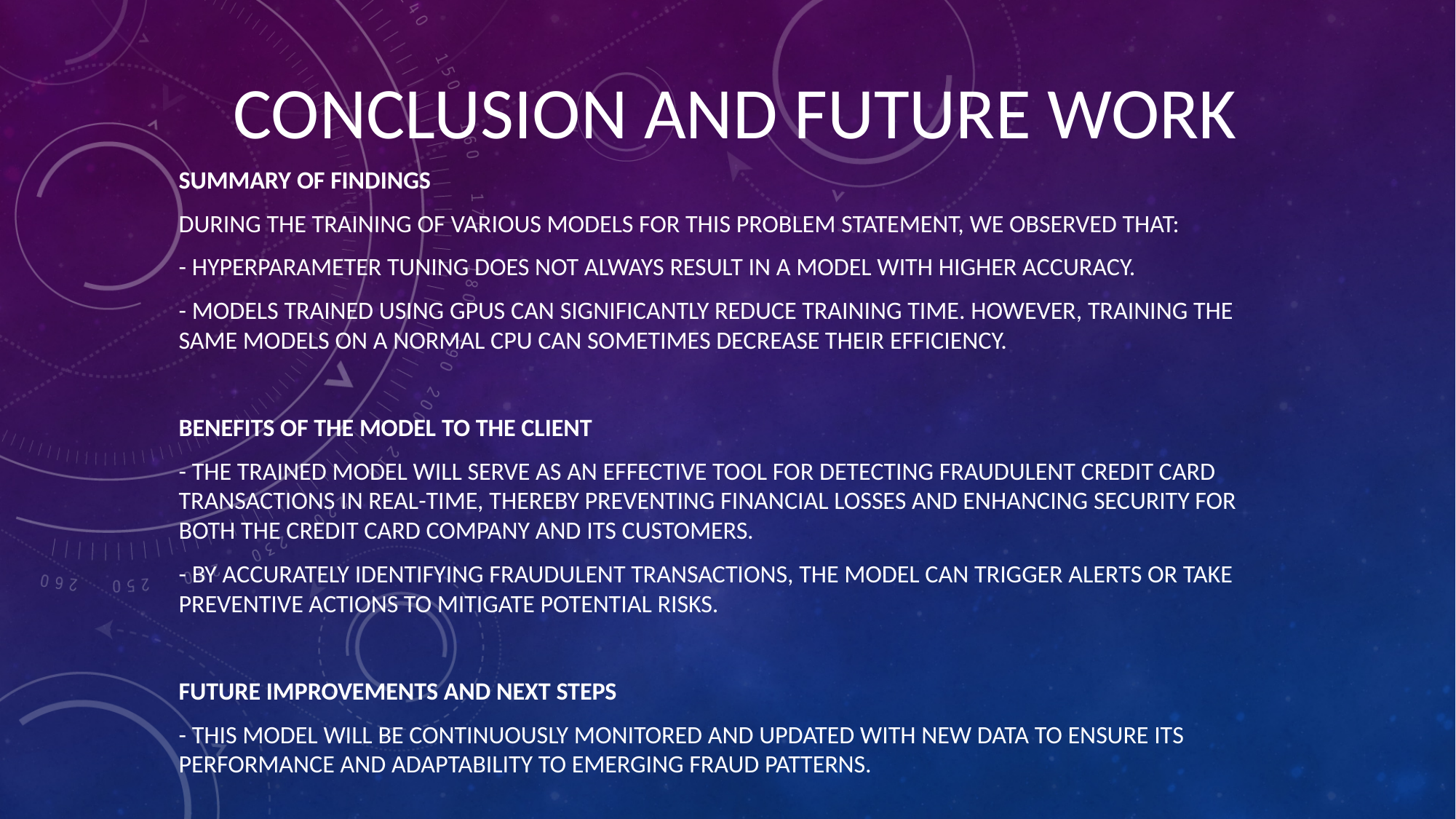

# Conclusion and Future Work
Summary of Findings
During the training of various models for this problem statement, we observed that:
- Hyperparameter tuning does not always result in a model with higher accuracy.
- Models trained using GPUs can significantly reduce training time. However, training the same models on a normal CPU can sometimes decrease their efficiency.

Benefits of the Model to the Client
- The trained model will serve as an effective tool for detecting fraudulent credit card transactions in real-time, thereby preventing financial losses and enhancing security for both the credit card company and its customers.
- By accurately identifying fraudulent transactions, the model can trigger alerts or take preventive actions to mitigate potential risks.

Future Improvements and Next Steps
- This model will be continuously monitored and updated with new data to ensure its performance and adaptability to emerging fraud patterns.